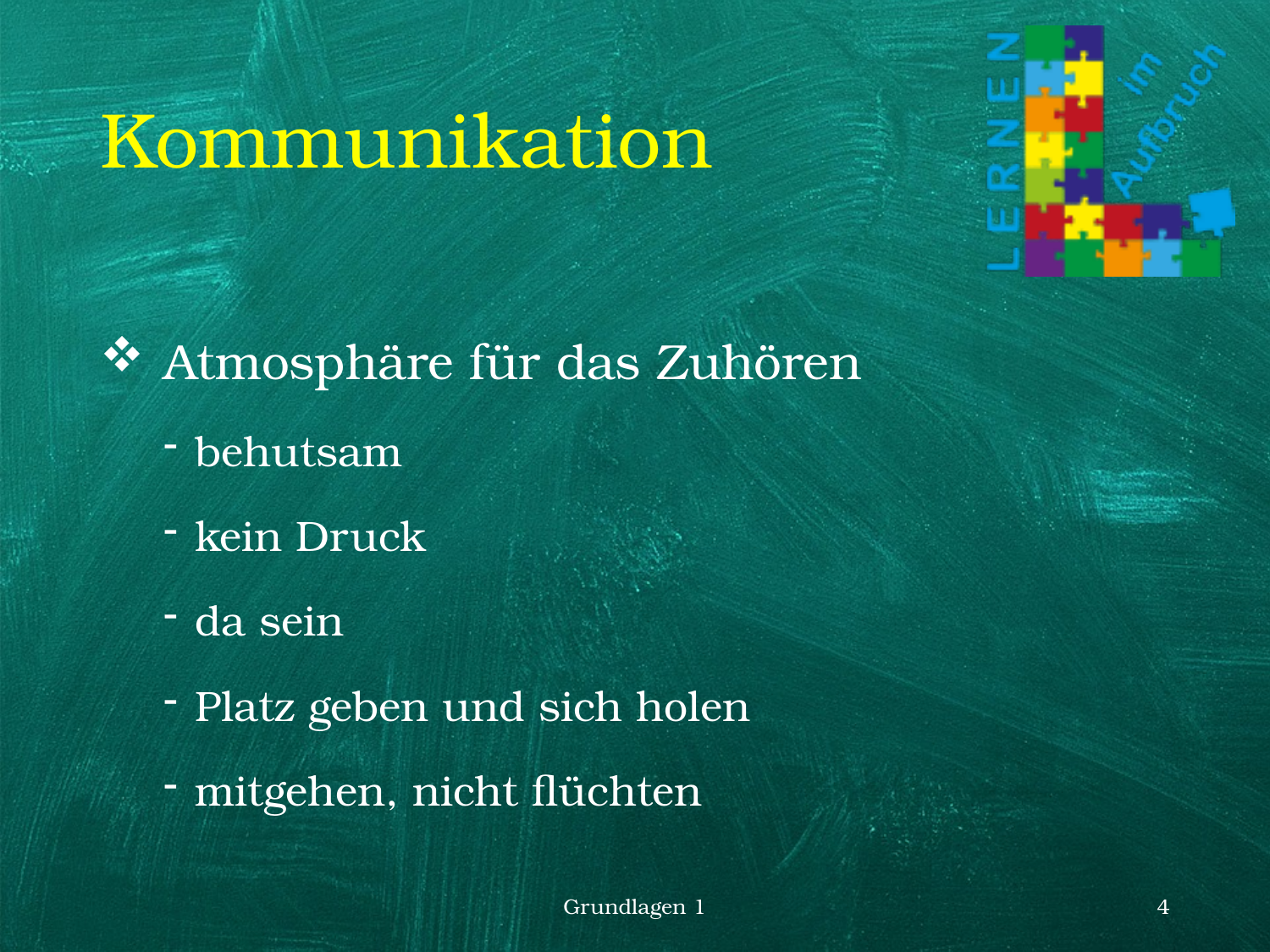

# Kommunikation

Atmosphäre für das Zuhören
behutsam
kein Druck
da sein
Platz geben und sich holen
mitgehen, nicht flüchten
Grundlagen 1
4